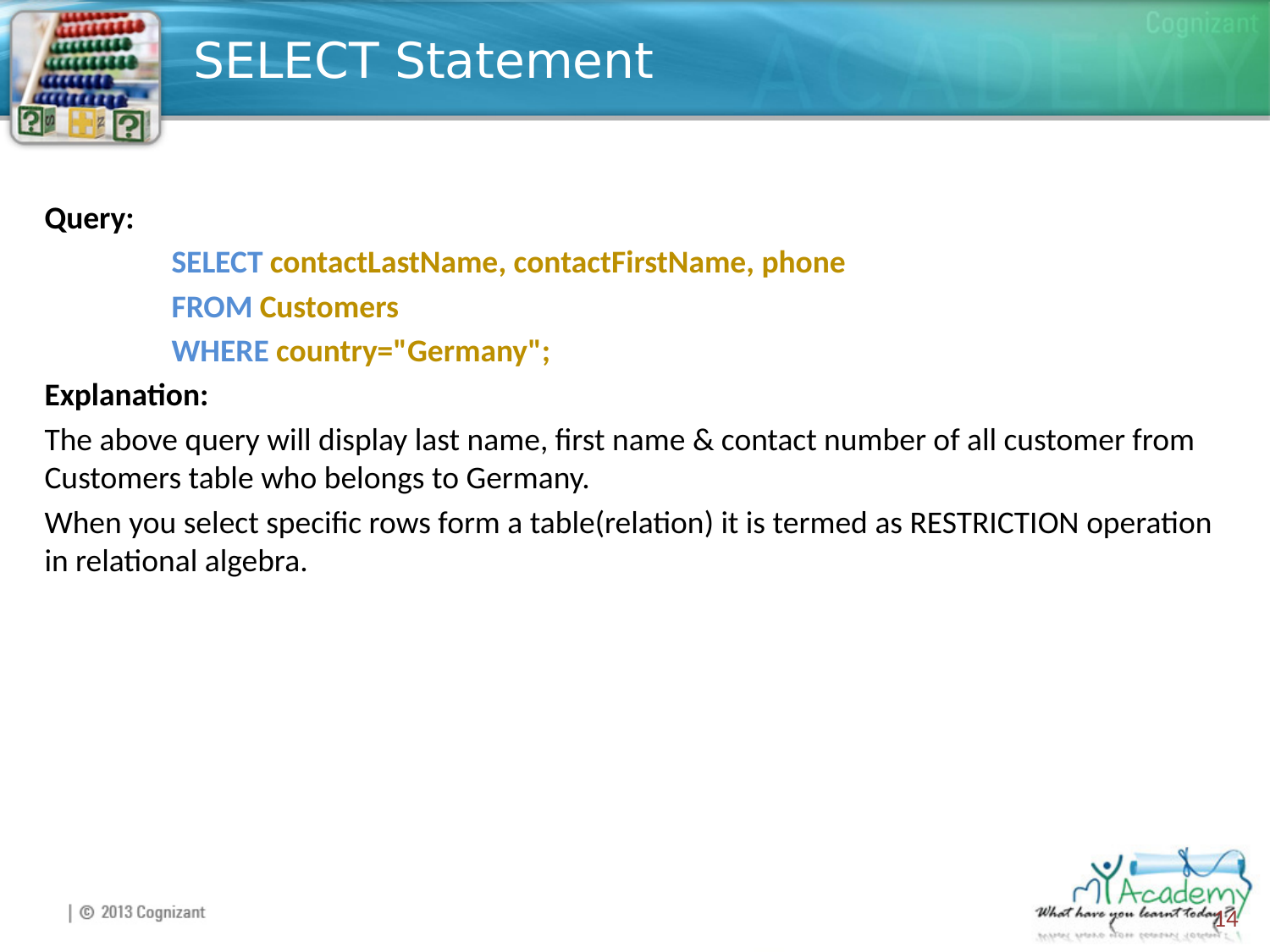

# SELECT Statement
Query:
	SELECT contactLastName, contactFirstName, phone
	FROM Customers
	WHERE country="Germany";
Explanation:
The above query will display last name, first name & contact number of all customer from Customers table who belongs to Germany.
When you select specific rows form a table(relation) it is termed as RESTRICTION operation in relational algebra.

14